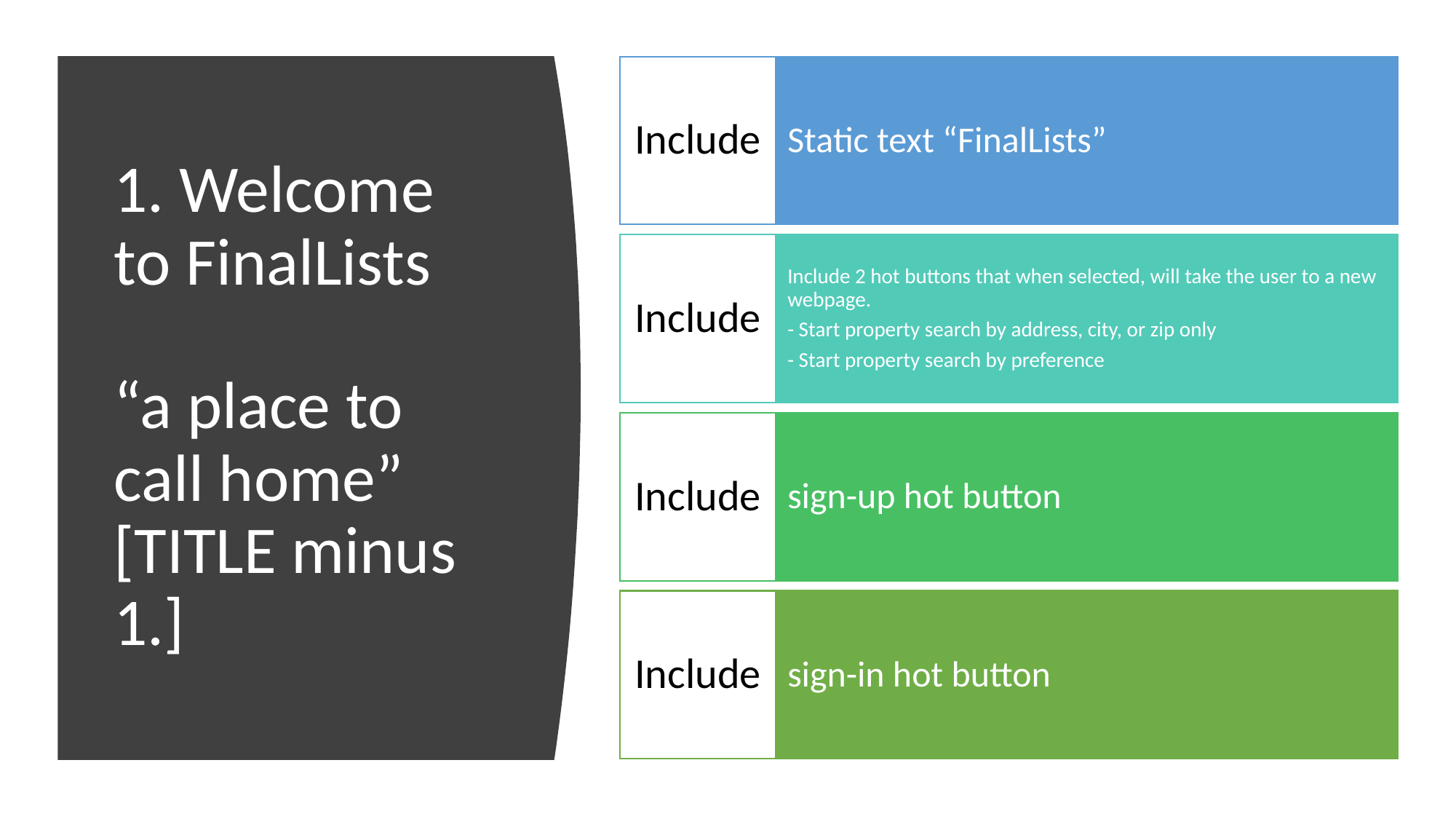

Static text “FinalLists”
Include
Include 2 hot buttons that when selected, will take the user to a new webpage.
- Start property search by address, city, or zip only
- Start property search by preference
Include
sign-up hot button
Include
sign-in hot button
Include

# 1. Welcome to FinalLists “a place to call home” [TITLE minus 1.]